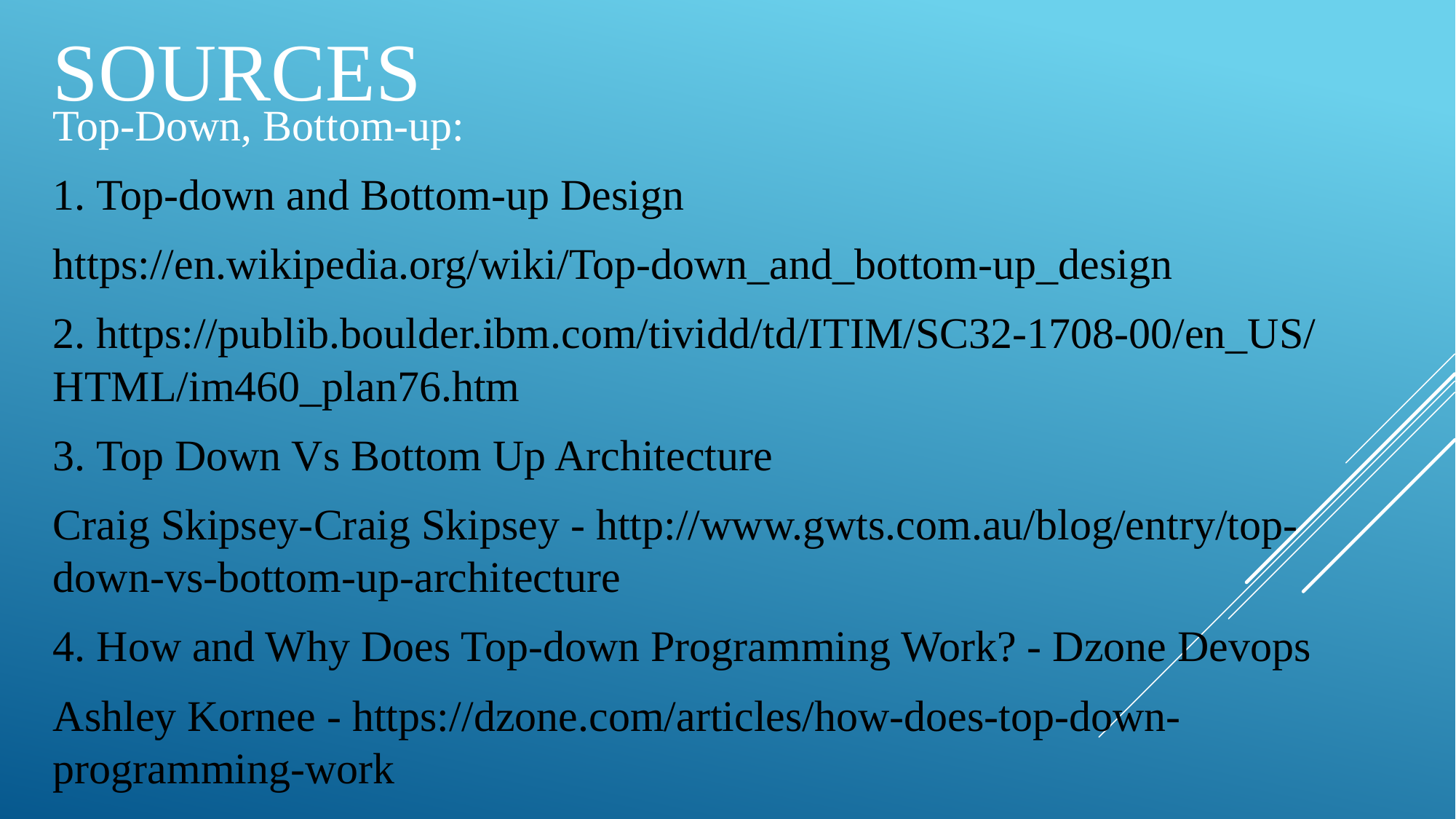

# Sources
Top-Down, Bottom-up:
1. Top-down and Bottom-up Design
https://en.wikipedia.org/wiki/Top-down_and_bottom-up_design
2. https://publib.boulder.ibm.com/tividd/td/ITIM/SC32-1708-00/en_US/HTML/im460_plan76.htm
3. Top Down Vs Bottom Up Architecture
Craig Skipsey-Craig Skipsey - http://www.gwts.com.au/blog/entry/top-down-vs-bottom-up-architecture
4. How and Why Does Top-down Programming Work? - Dzone Devops
Ashley Kornee - https://dzone.com/articles/how-does-top-down-programming-work